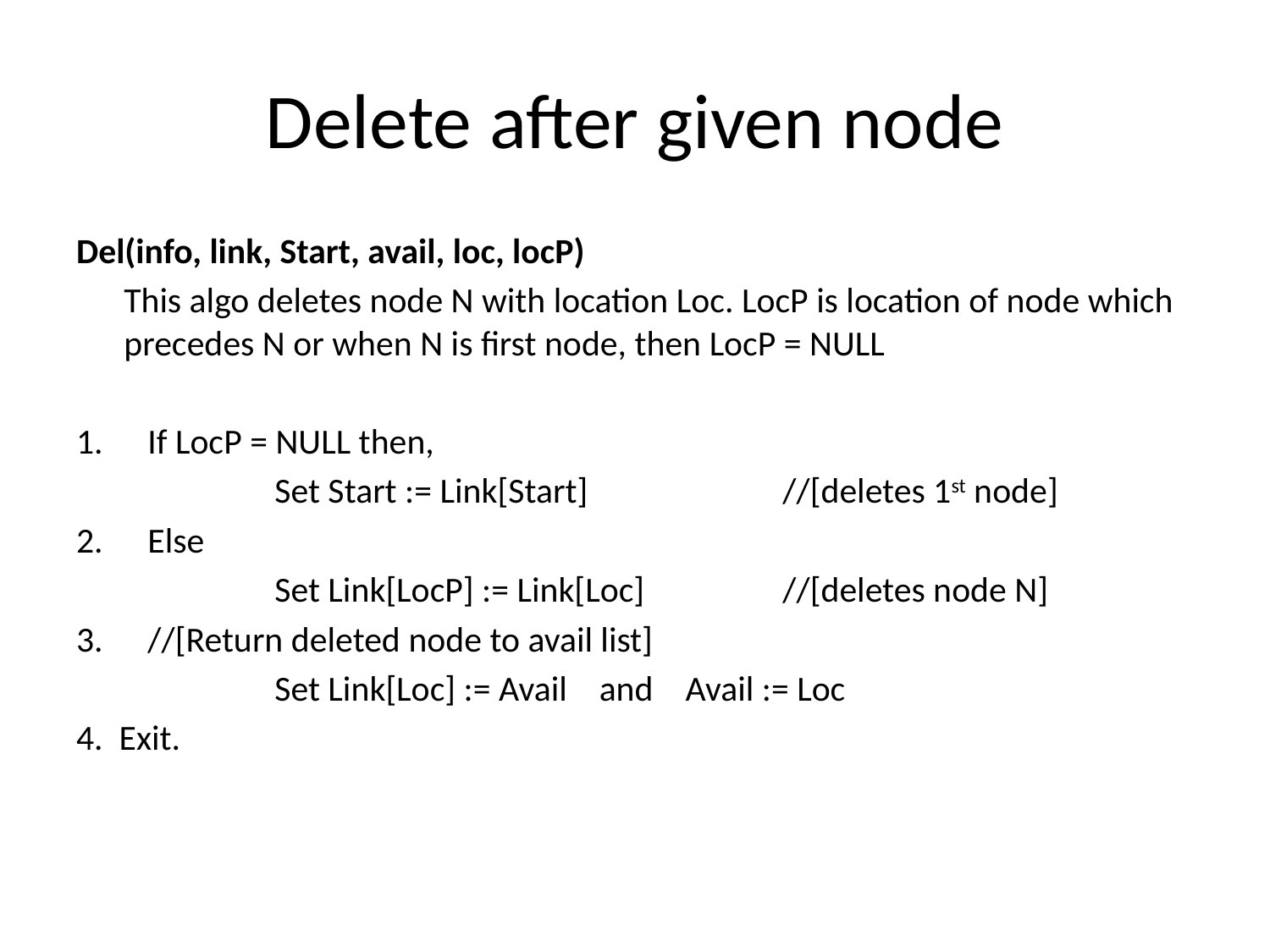

# Delete after given node
Del(info, link, Start, avail, loc, locP)
	This algo deletes node N with location Loc. LocP is location of node which precedes N or when N is first node, then LocP = NULL

If LocP = NULL then,
		Set Start := Link[Start]		//[deletes 1st node]
Else
		Set Link[LocP] := Link[Loc]		//[deletes node N]
//[Return deleted node to avail list]
		Set Link[Loc] := Avail    and    Avail := Loc
4.  Exit.